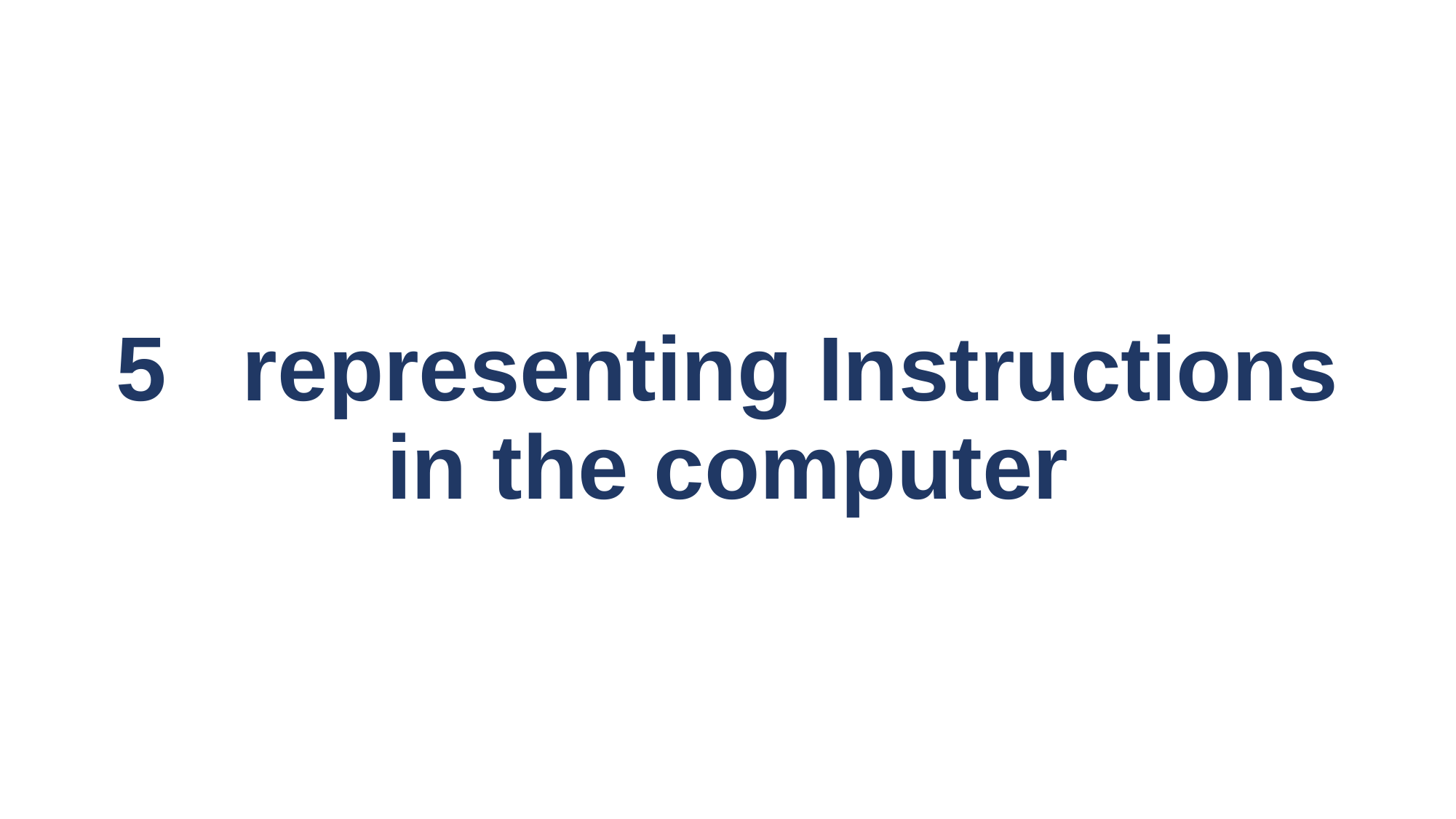

# 5   representing Instructions in the computer